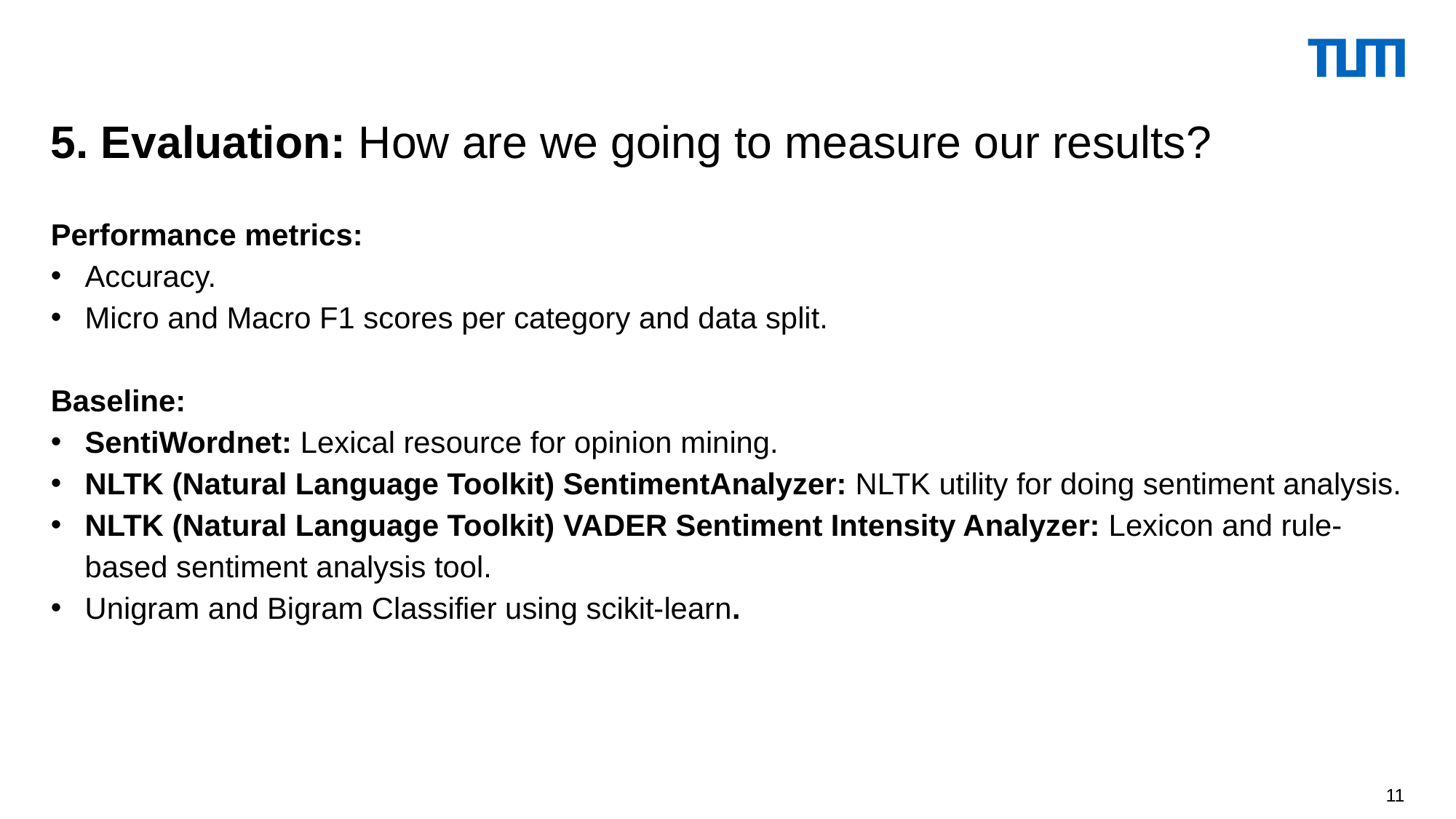

5. Evaluation: How are we going to measure our results?
Performance metrics:
Accuracy.
Micro and Macro F1 scores per category and data split.

Baseline:
SentiWordnet: Lexical resource for opinion mining.
NLTK (Natural Language Toolkit) SentimentAnalyzer: NLTK utility for doing sentiment analysis.
NLTK (Natural Language Toolkit) VADER Sentiment Intensity Analyzer: Lexicon and rule-based sentiment analysis tool.
Unigram and Bigram Classifier using scikit-learn.

11